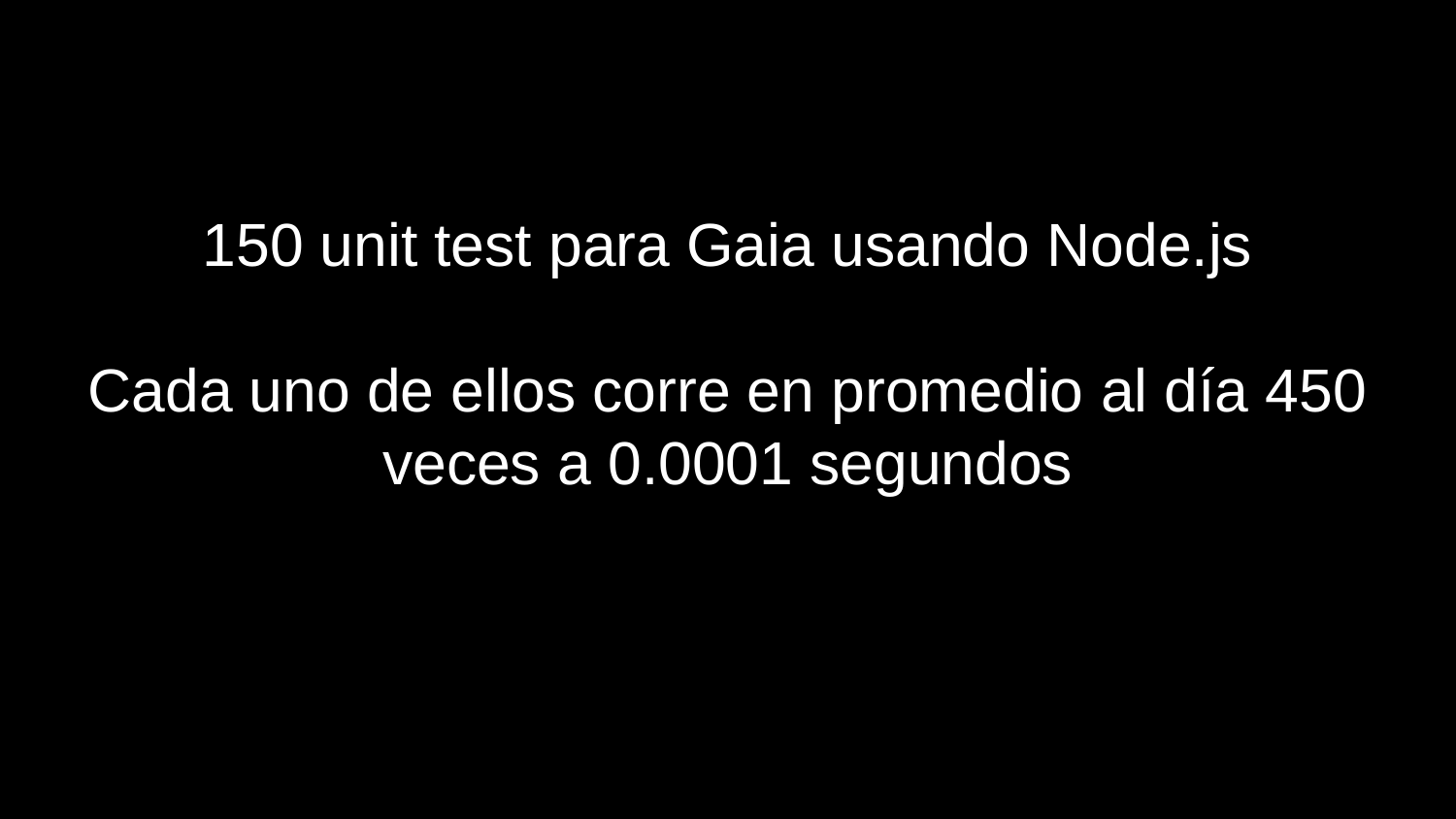

150 unit test para Gaia usando Node.js

Cada uno de ellos corre en promedio al día 450 veces a 0.0001 segundos